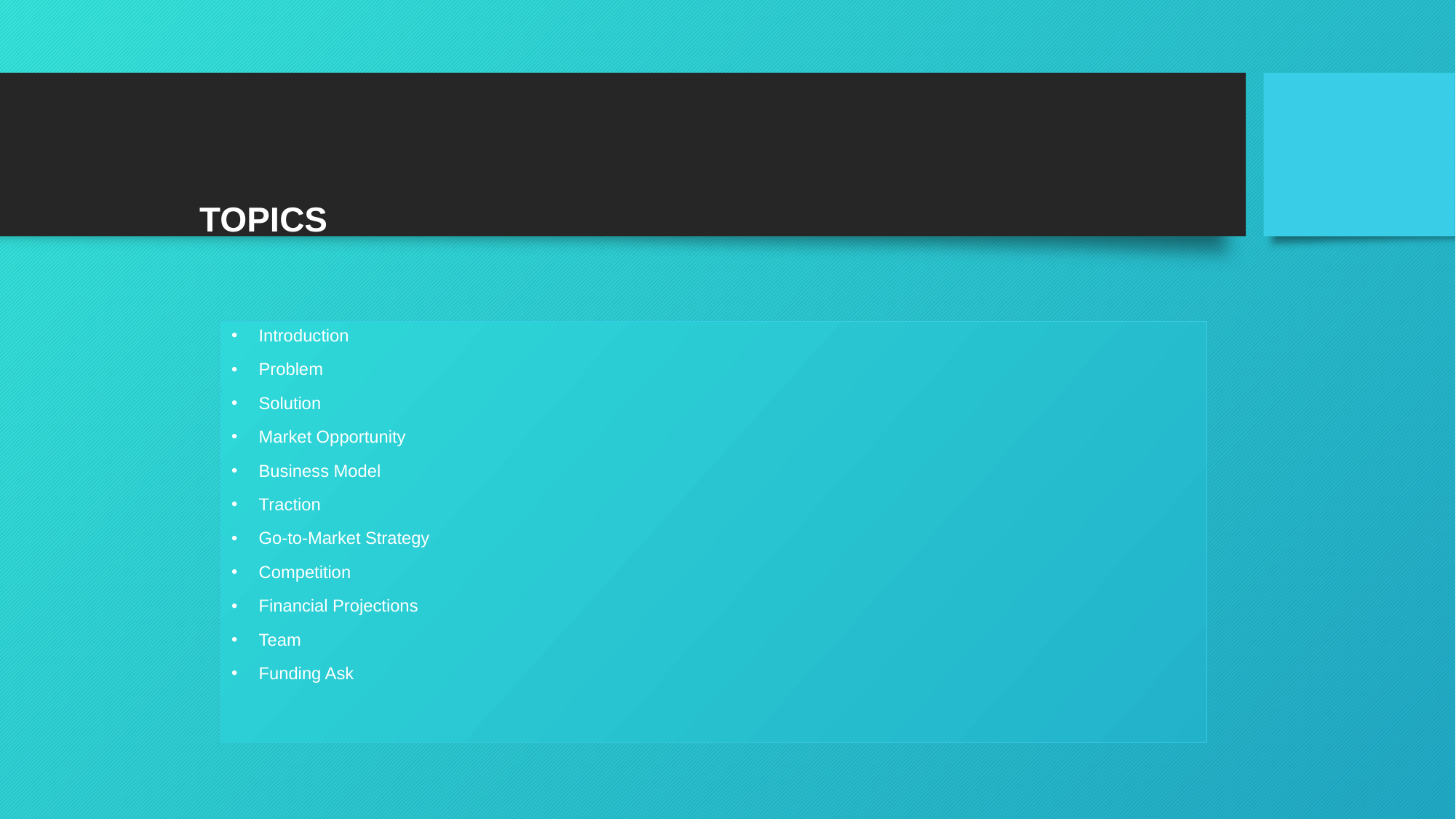

# TOPICS
Introduction
Problem
Solution
Market Opportunity
Business Model
Traction
Go-to-Market Strategy
Competition
Financial Projections
Team
Funding Ask